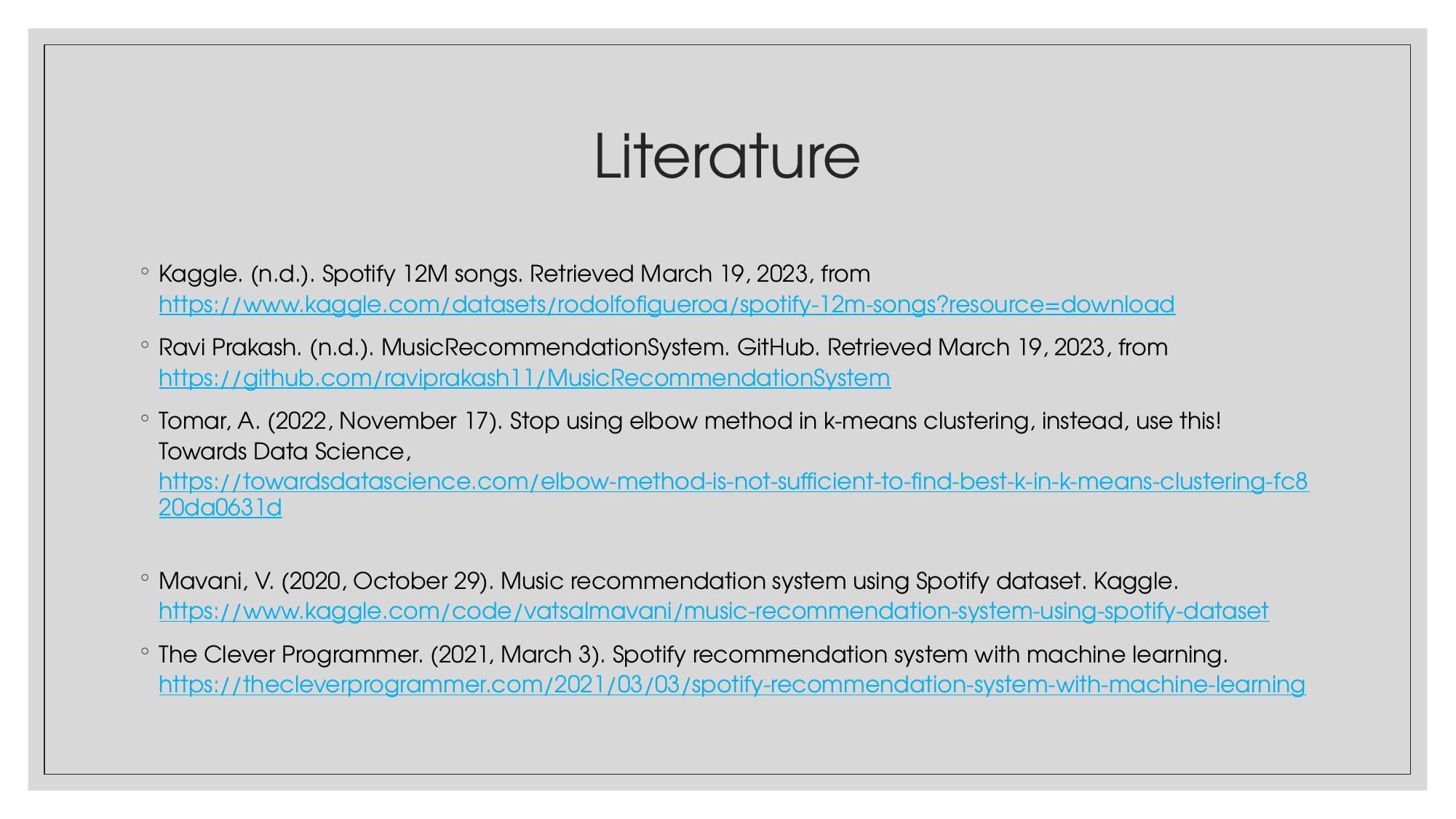

# Literature
Kaggle. (n.d.). Spotify 12M songs. Retrieved March 19, 2023, from https://www.kaggle.com/datasets/rodolfofigueroa/spotify-12m-songs?resource=download
Ravi Prakash. (n.d.). MusicRecommendationSystem. GitHub. Retrieved March 19, 2023, from https://github.com/raviprakash11/MusicRecommendationSystem
Tomar, A. (2022, November 17). Stop using elbow method in k-means clustering, instead, use this! Towards Data Science, https://towardsdatascience.com/elbow-method-is-not-sufficient-to-find-best-k-in-k-means-clustering-fc820da0631d
Mavani, V. (2020, October 29). Music recommendation system using Spotify dataset. Kaggle. https://www.kaggle.com/code/vatsalmavani/music-recommendation-system-using-spotify-dataset
The Clever Programmer. (2021, March 3). Spotify recommendation system with machine learning. https://thecleverprogrammer.com/2021/03/03/spotify-recommendation-system-with-machine-learning